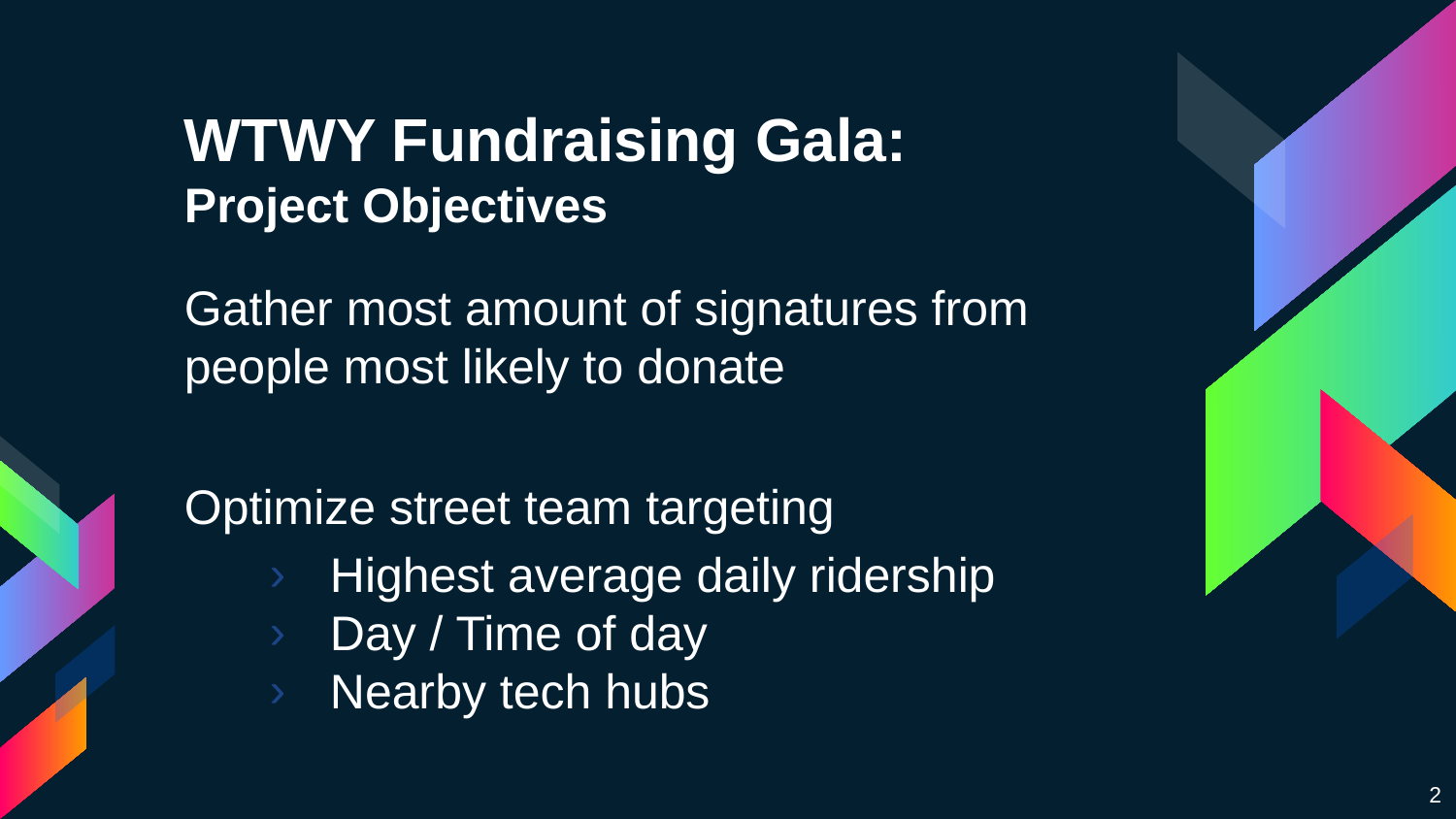

# WTWY Fundraising Gala:
Project Objectives
Gather most amount of signatures from people most likely to donate

Optimize street team targeting
Highest average daily ridership
Day / Time of day
Nearby tech hubs
2